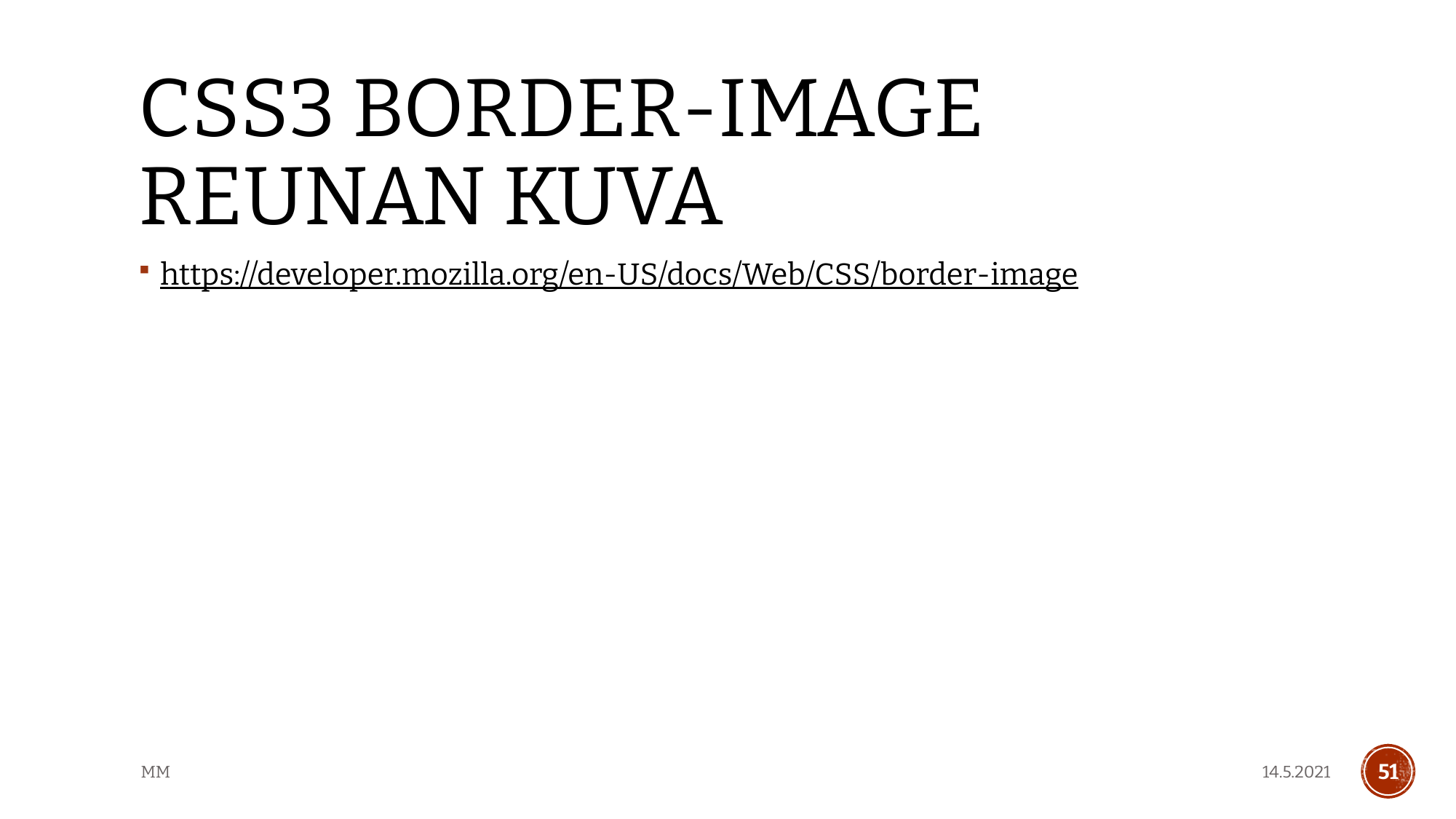

# css3 border-image reunan kuva
https://developer.mozilla.org/en-US/docs/Web/CSS/border-image

MM
14.5.2021
51